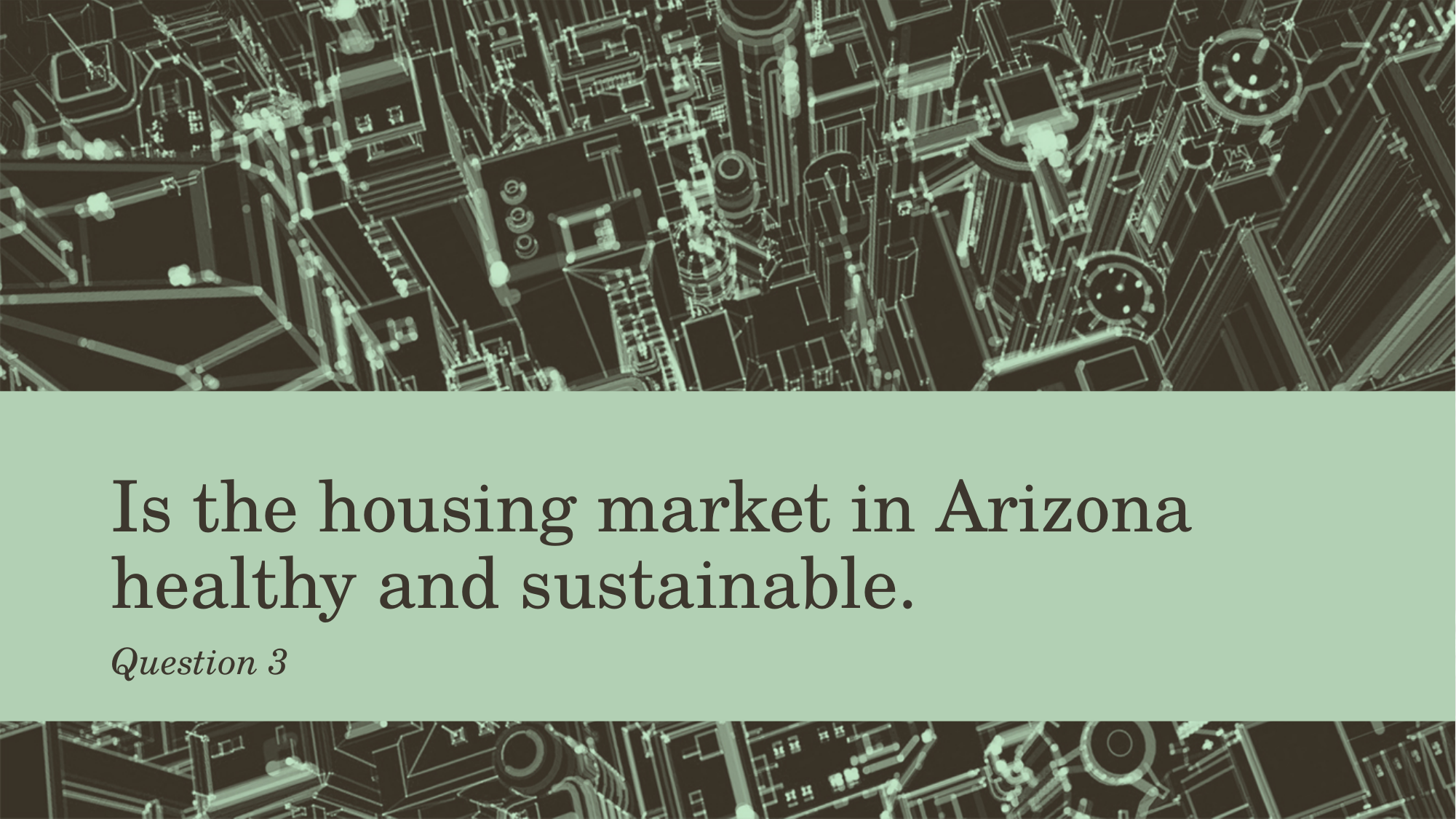

# Is the housing market in Arizona healthy and sustainable.
Question 3